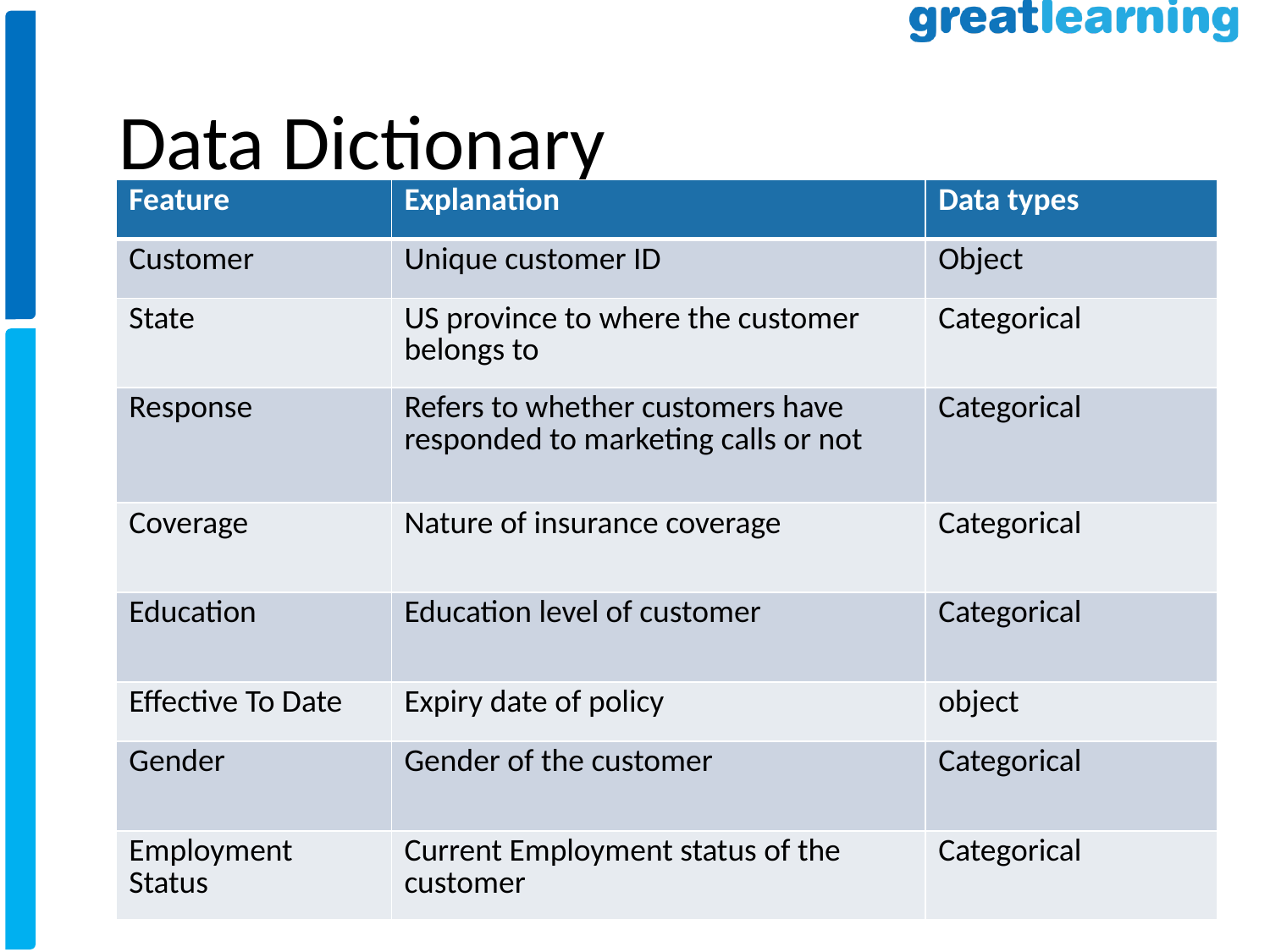

# Data Dictionary
| Feature | Explanation | Data types |
| --- | --- | --- |
| Customer | Unique customer ID | Object |
| State | US province to where the customer belongs to | Categorical |
| Response | Refers to whether customers have responded to marketing calls or not | Categorical |
| Coverage | Nature of insurance coverage | Categorical |
| Education | Education level of customer | Categorical |
| Effective To Date | Expiry date of policy | object |
| Gender | Gender of the customer | Categorical |
| Employment Status | Current Employment status of the customer | Categorical |